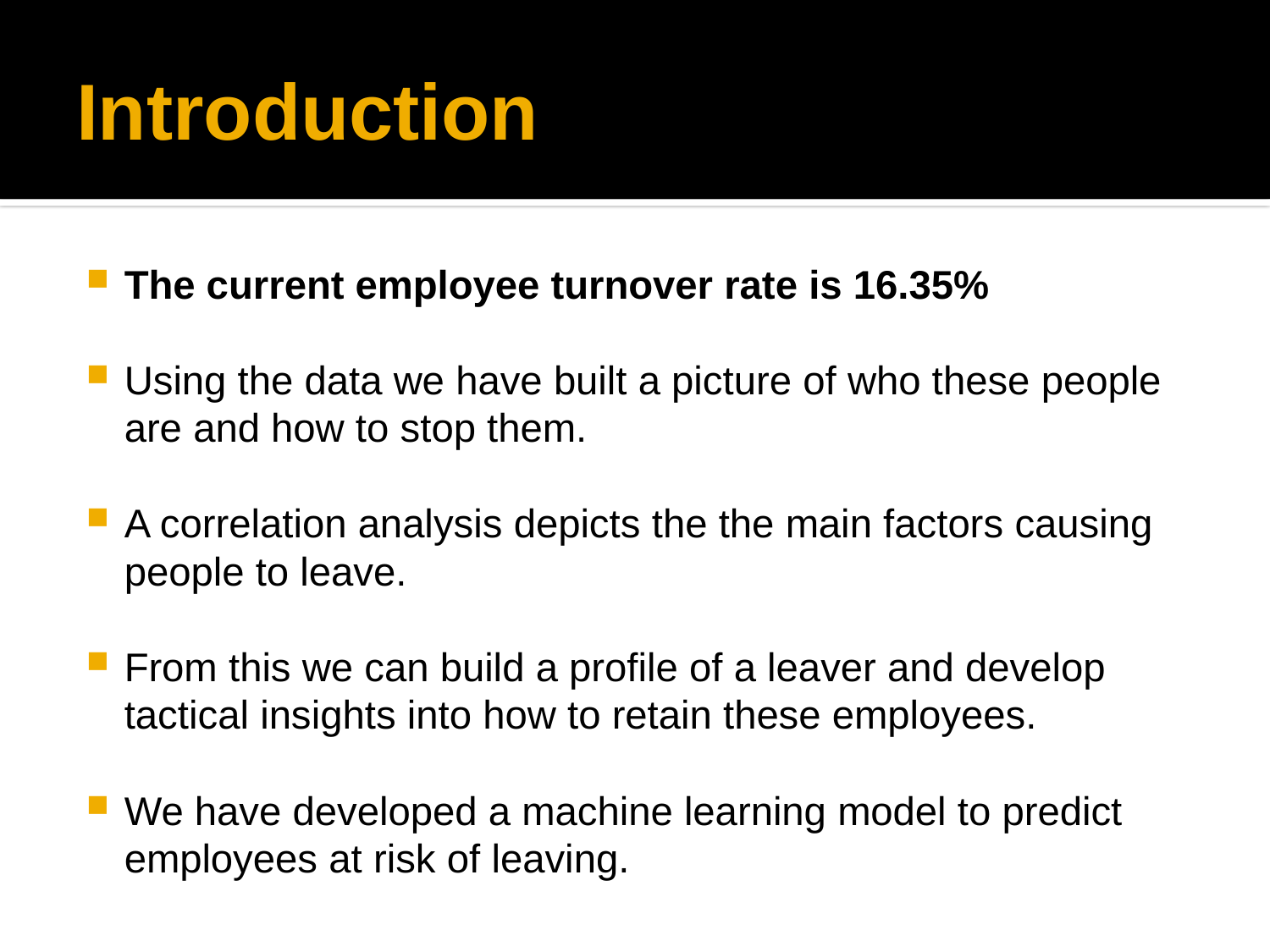

# Introduction
The current employee turnover rate is 16.35%

Using the data we have built a picture of who these people are and how to stop them.

A correlation analysis depicts the the main factors causing people to leave.

From this we can build a profile of a leaver and develop tactical insights into how to retain these employees.

We have developed a machine learning model to predict employees at risk of leaving.